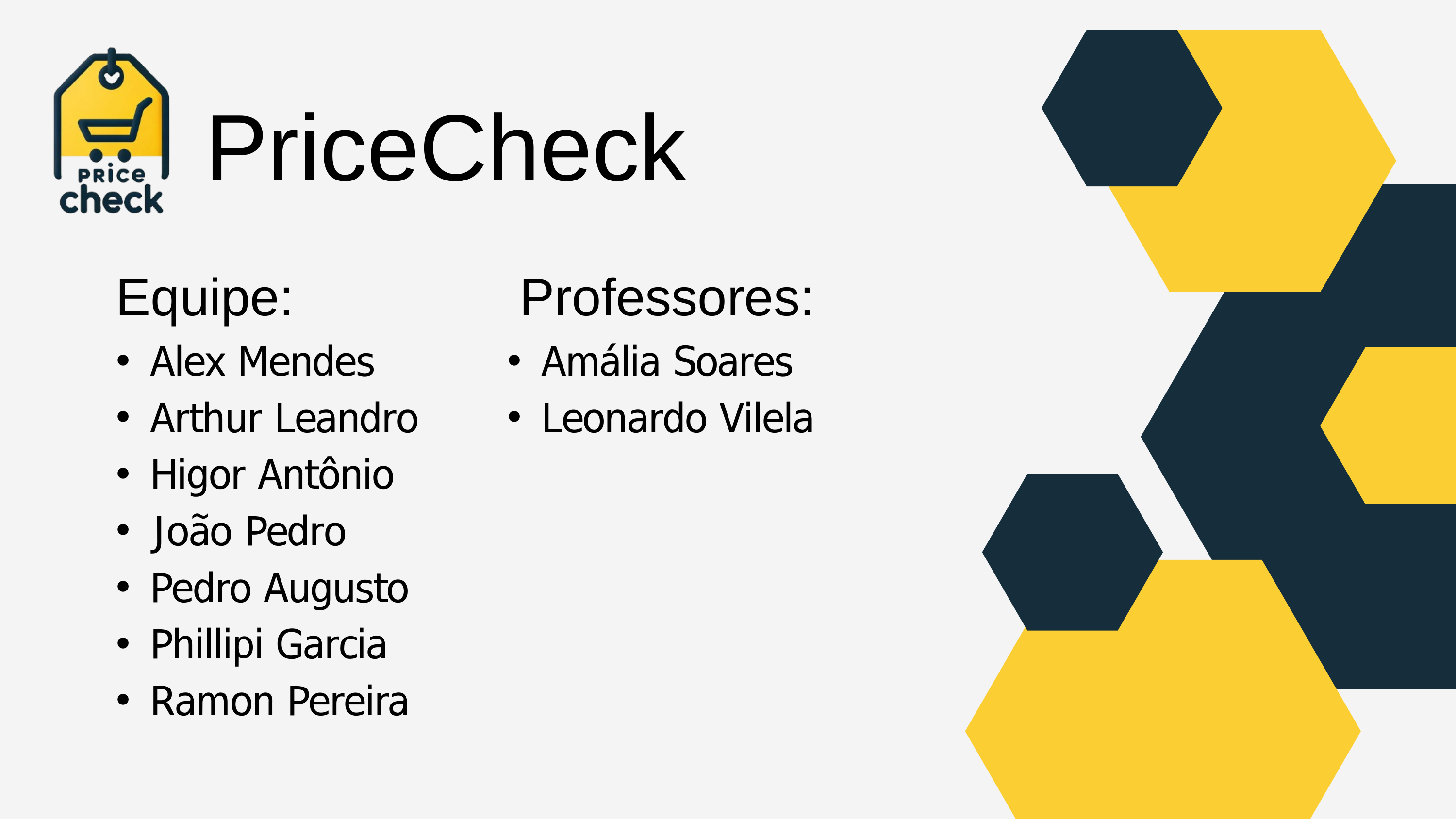

PriceCheck

Equipe:
Professores:
Alex Mendes
Arthur Leandro
Higor Antônio
João Pedro
Pedro Augusto
Phillipi Garcia
Ramon Pereira
Amália Soares
Leonardo Vilela